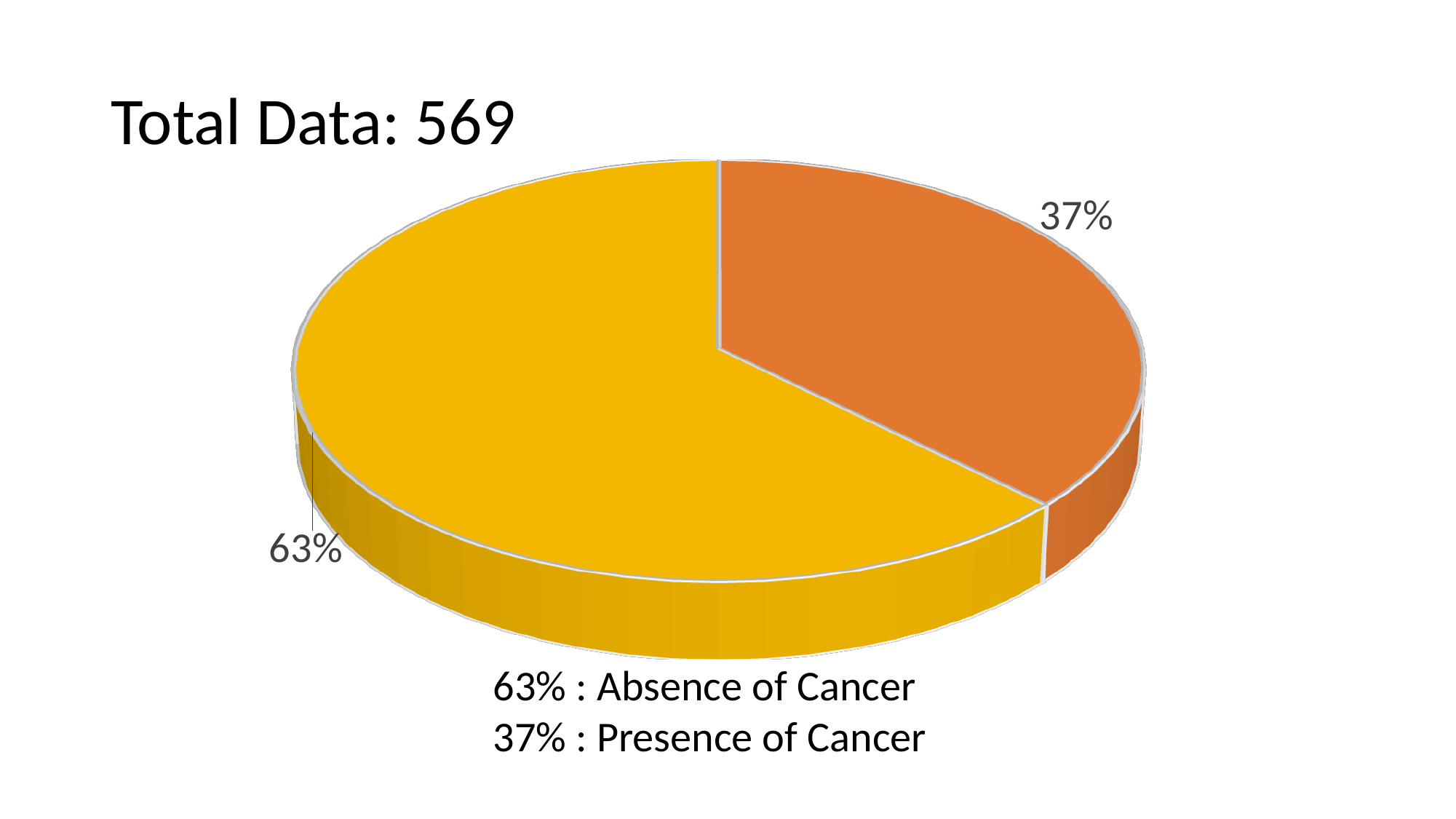

# Total Data: 569

[unsupported chart]

63% : Absence of Cancer
37% : Presence of Cancer